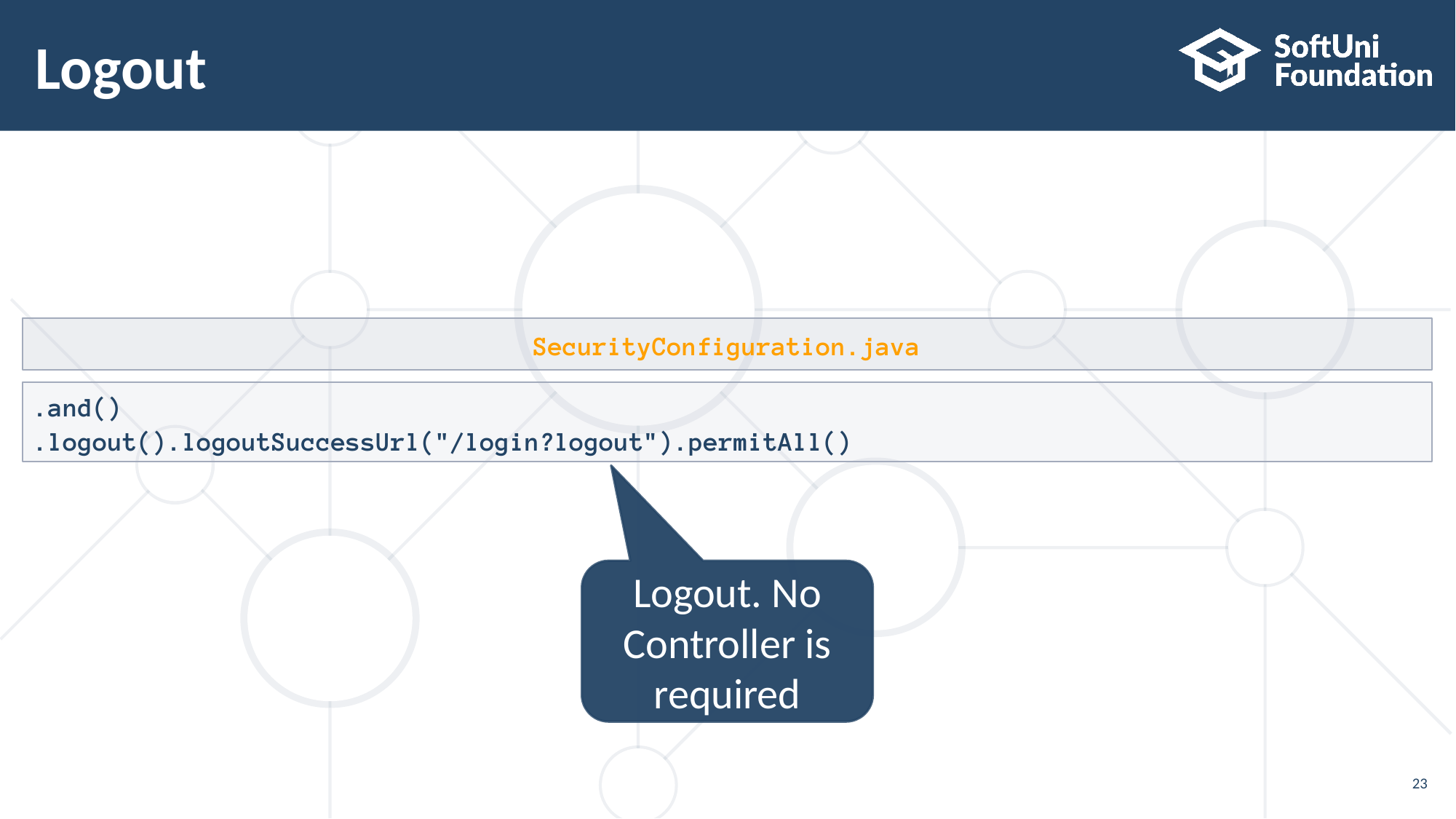

# Logout
SecurityConfiguration.java
.and()
.logout().logoutSuccessUrl("/login?logout").permitAll()
Logout. No Controller is required
23